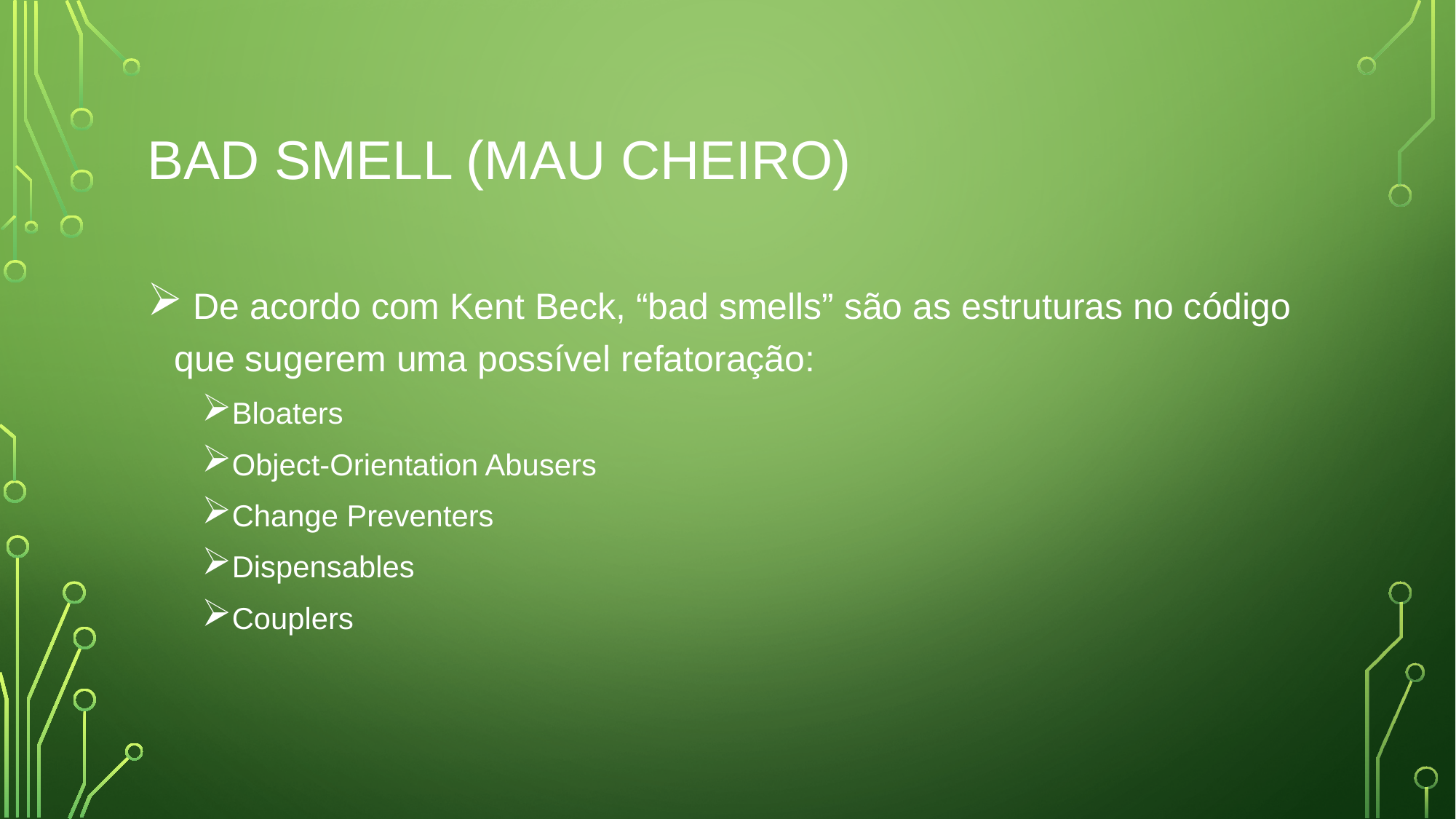

# Bad smell (MAU CHEIRO)
 De acordo com Kent Beck, “bad smells” são as estruturas no código que sugerem uma possível refatoração:
Bloaters
Object-Orientation Abusers
Change Preventers
Dispensables
Couplers